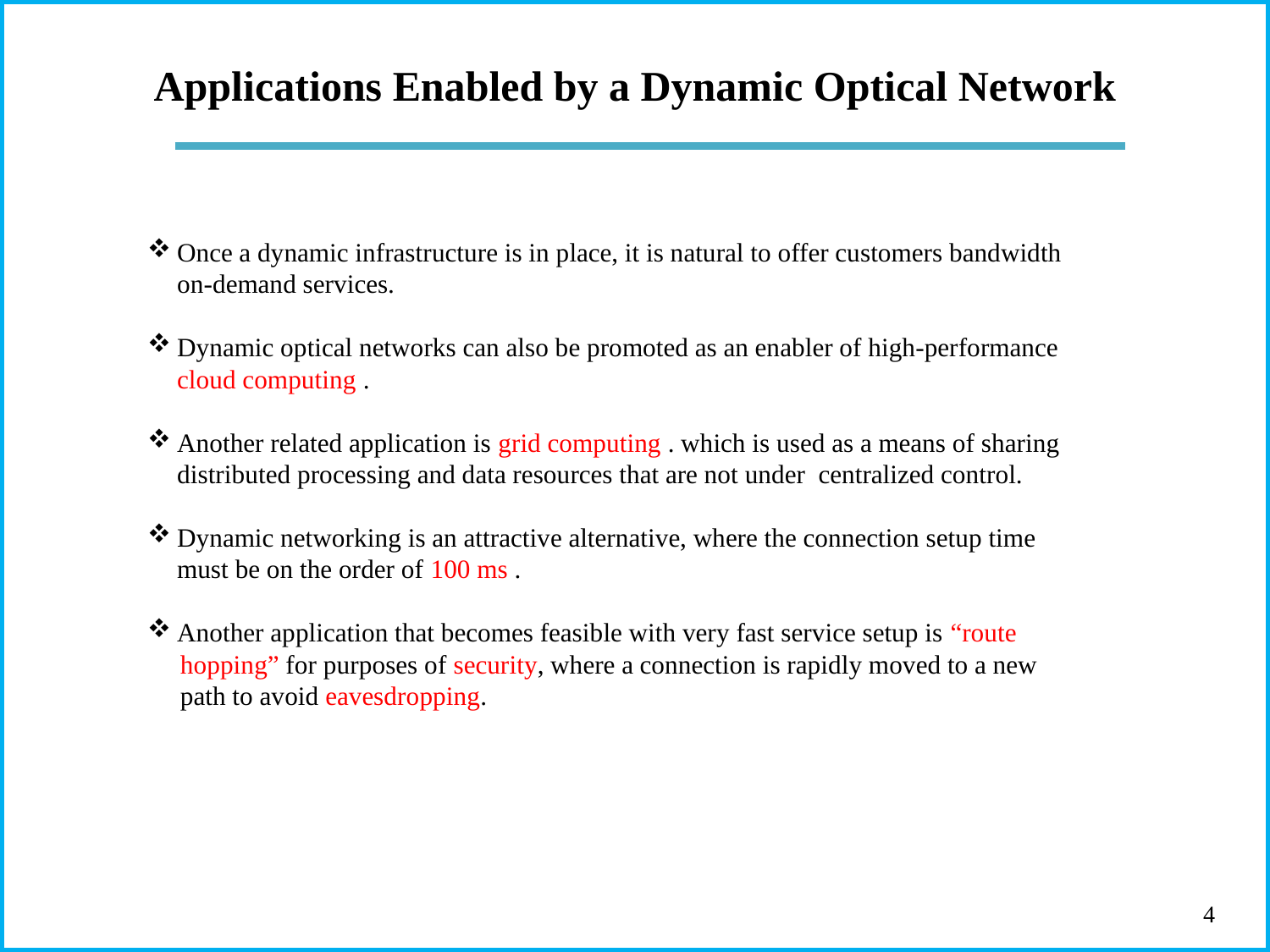

# Applications Enabled by a Dynamic Optical Network
Once a dynamic infrastructure is in place, it is natural to offer customers bandwidth on-demand services.

Dynamic optical networks can also be promoted as an enabler of high-performance cloud computing .

Another related application is grid computing . which is used as a means of sharing distributed processing and data resources that are not under  centralized control.

Dynamic networking is an attractive alternative, where the connection setup time must be on the order of 100 ms .

Another application that becomes feasible with very fast service setup is “route
     hopping” for purposes of security, where a connection is rapidly moved to a new
     path to avoid eavesdropping.
4